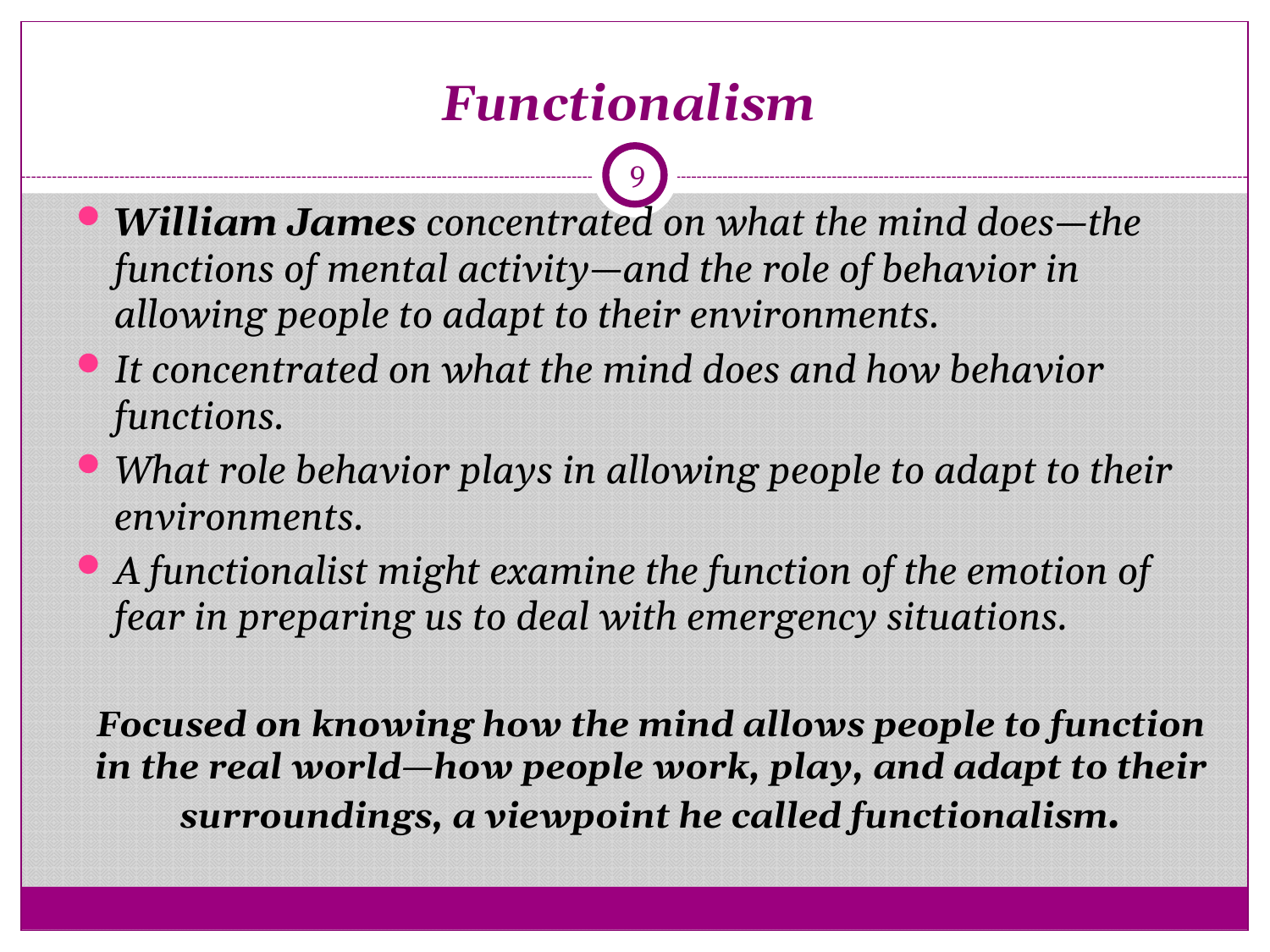

# Functionalism
9
William James concentrated on what the mind does—the functions of mental activity—and the role of behavior in allowing people to adapt to their environments.
It concentrated on what the mind does and how behavior functions.
What role behavior plays in allowing people to adapt to their environments.
A functionalist might examine the function of the emotion of fear in preparing us to deal with emergency situations.

Focused on knowing how the mind allows people to function in the real world—how people work, play, and adapt to their surroundings, a viewpoint he called functionalism.